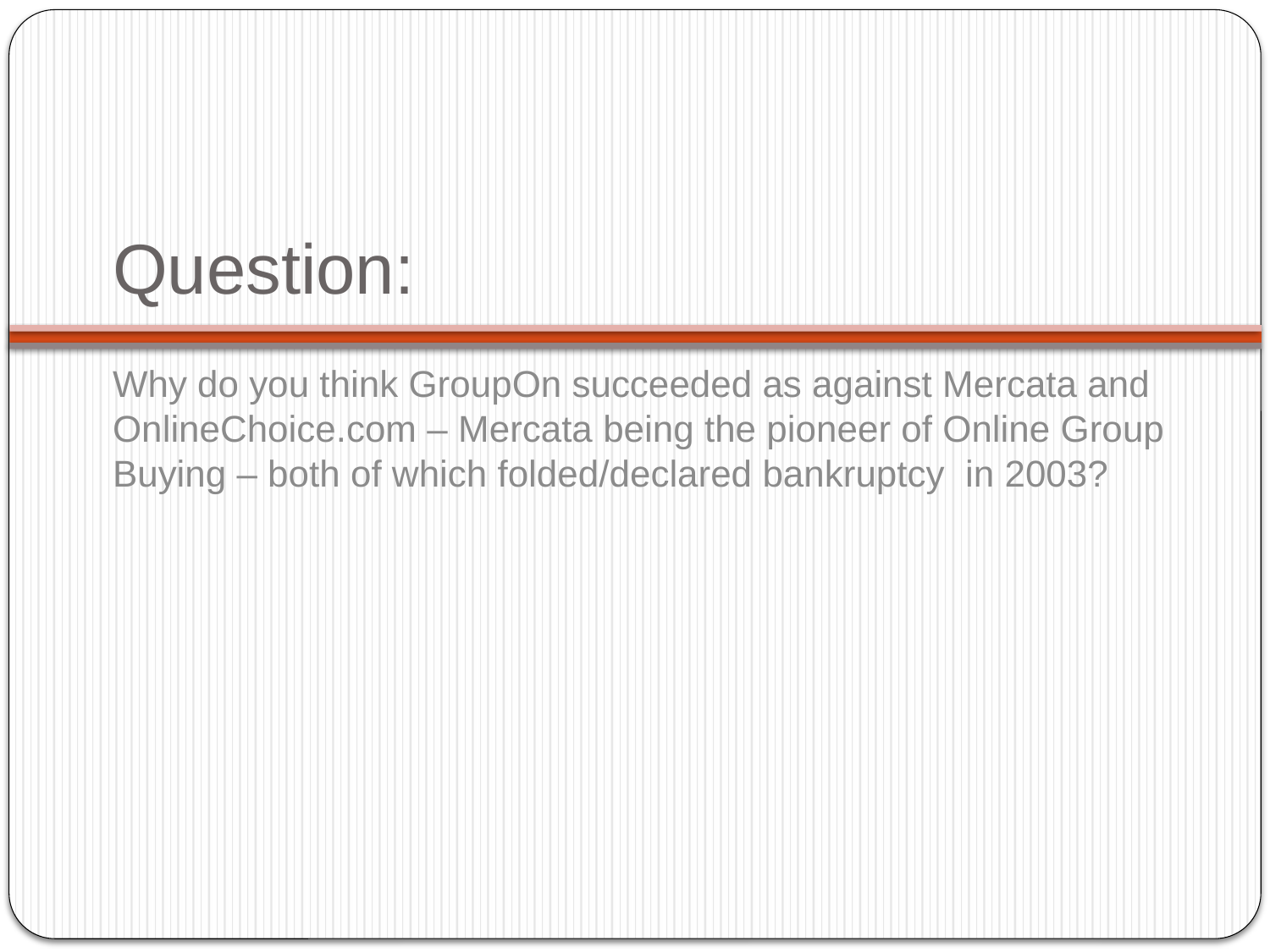

# Question:
Why do you think GroupOn succeeded as against Mercata and OnlineChoice.com – Mercata being the pioneer of Online Group Buying – both of which folded/declared bankruptcy  in 2003?